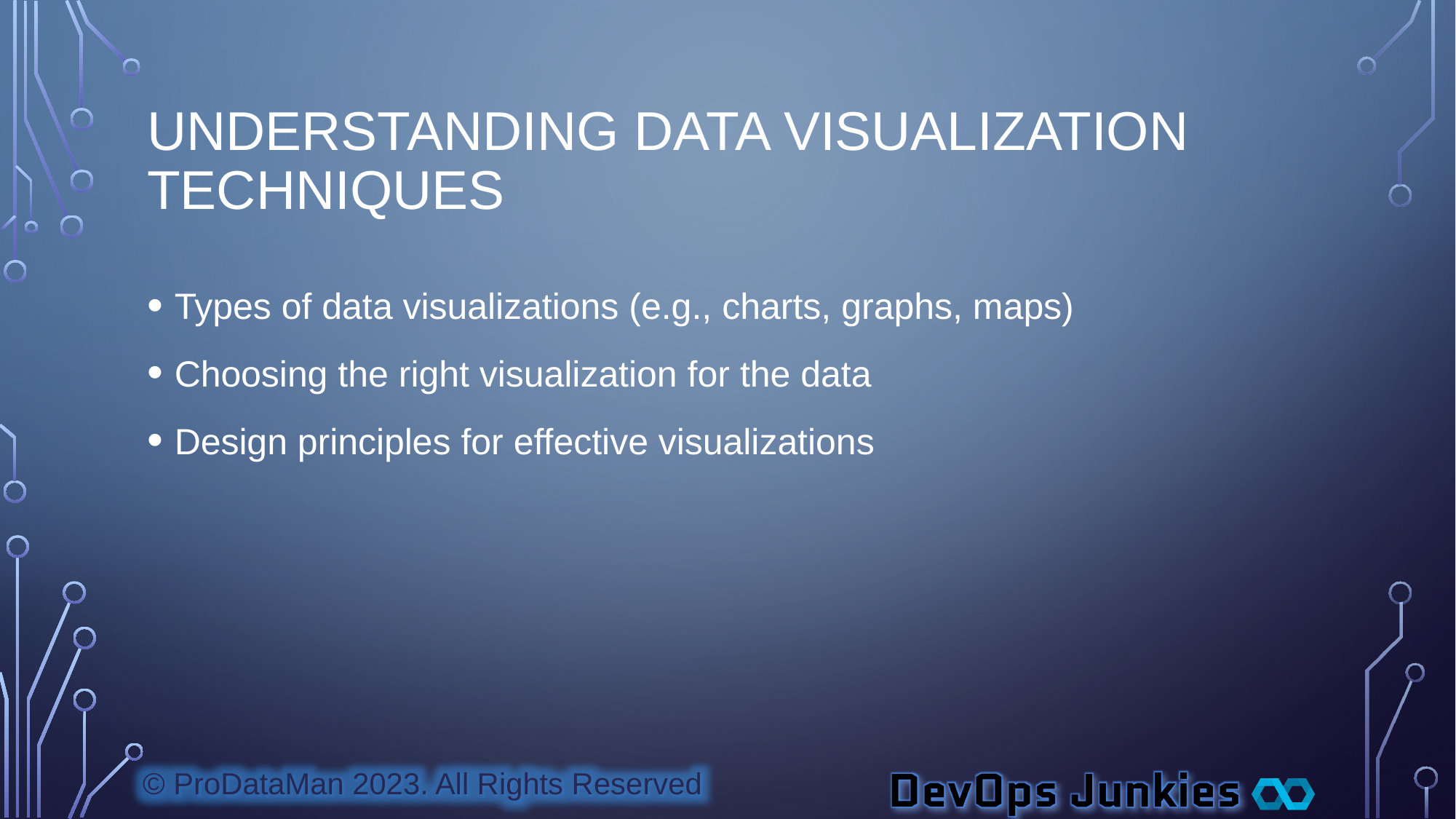

# Understanding Data Visualization Techniques
Types of data visualizations (e.g., charts, graphs, maps)
Choosing the right visualization for the data
Design principles for effective visualizations